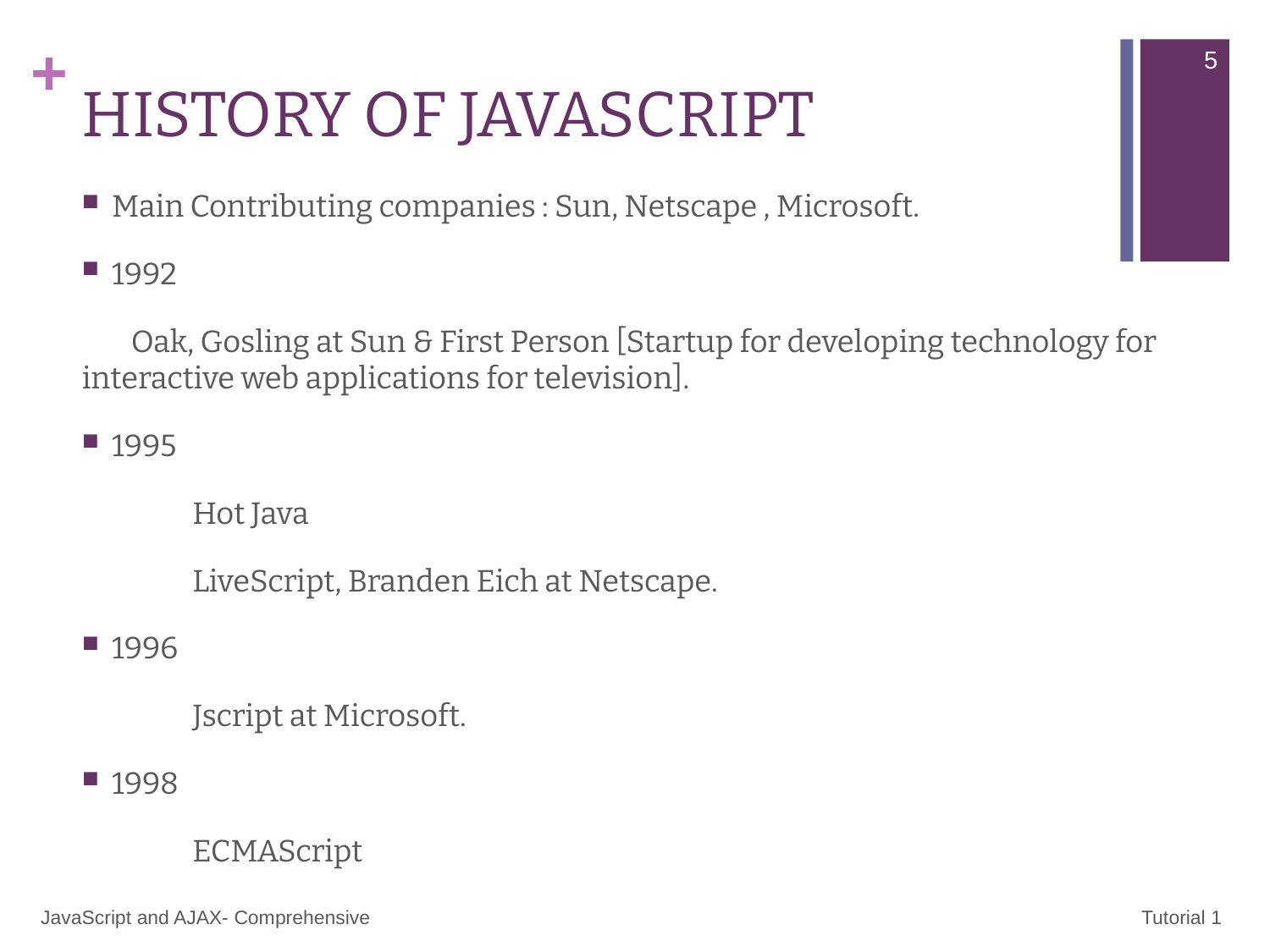

5
# HISTORY OF JAVASCRIPT
Main Contributing companies : Sun, Netscape , Microsoft.
1992
        Oak, Gosling at Sun & First Person [Startup for developing technology for interactive web applications for television].
1995
   	Hot Java
	LiveScript, Branden Eich at Netscape.
1996
	Jscript at Microsoft.
1998
	ECMAScript
JavaScript and AJAX- Comprehensive
Tutorial 1